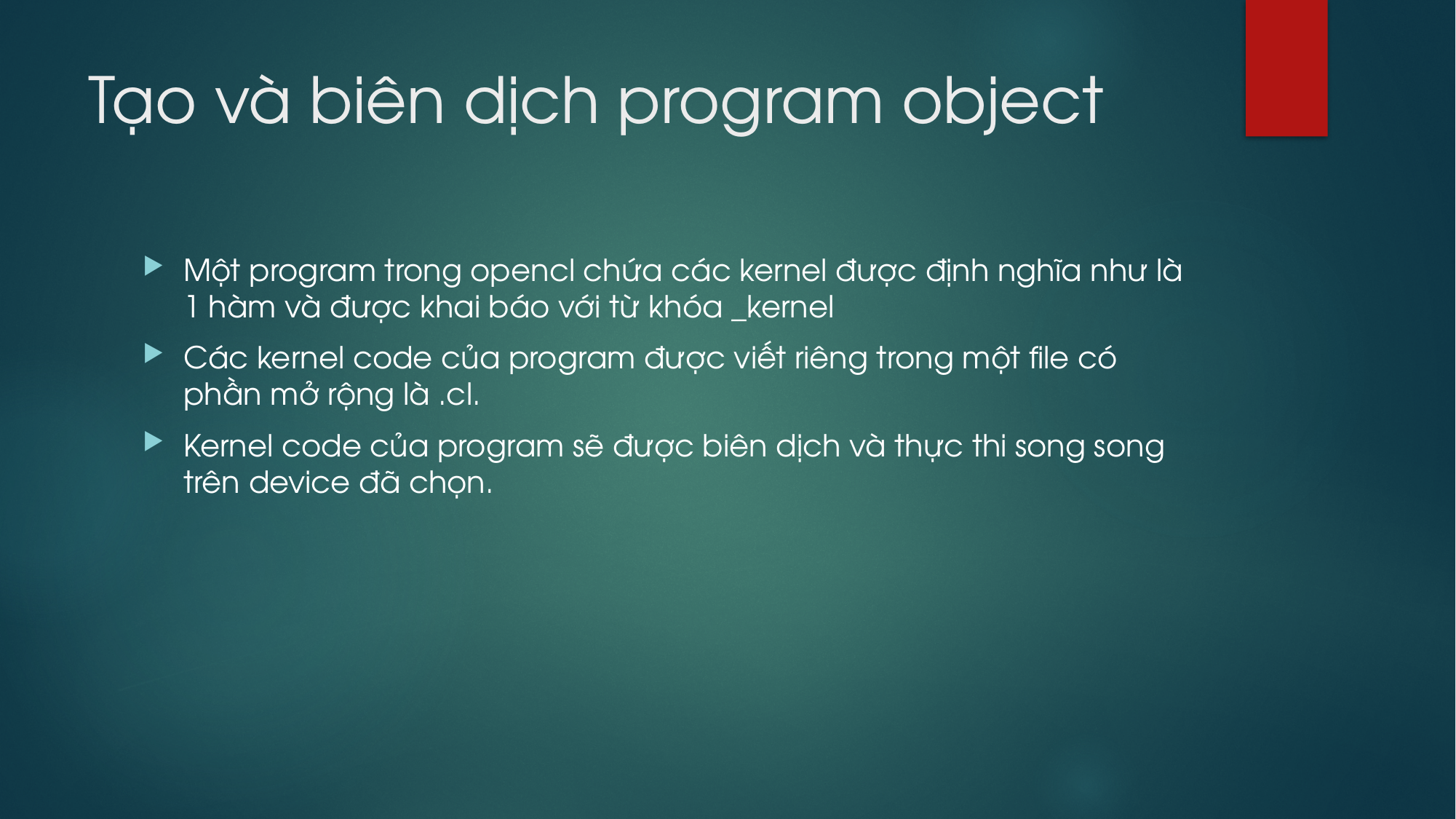

# Tạo và biên dịch program object
Một program trong opencl chứa các kernel được định nghĩa như là 1 hàm và được khai báo với từ khóa _kernel
Các kernel code của program được viết riêng trong một file có phần mở rộng là .cl.
Kernel code của program sẽ được biên dịch và thực thi song song trên device đã chọn.